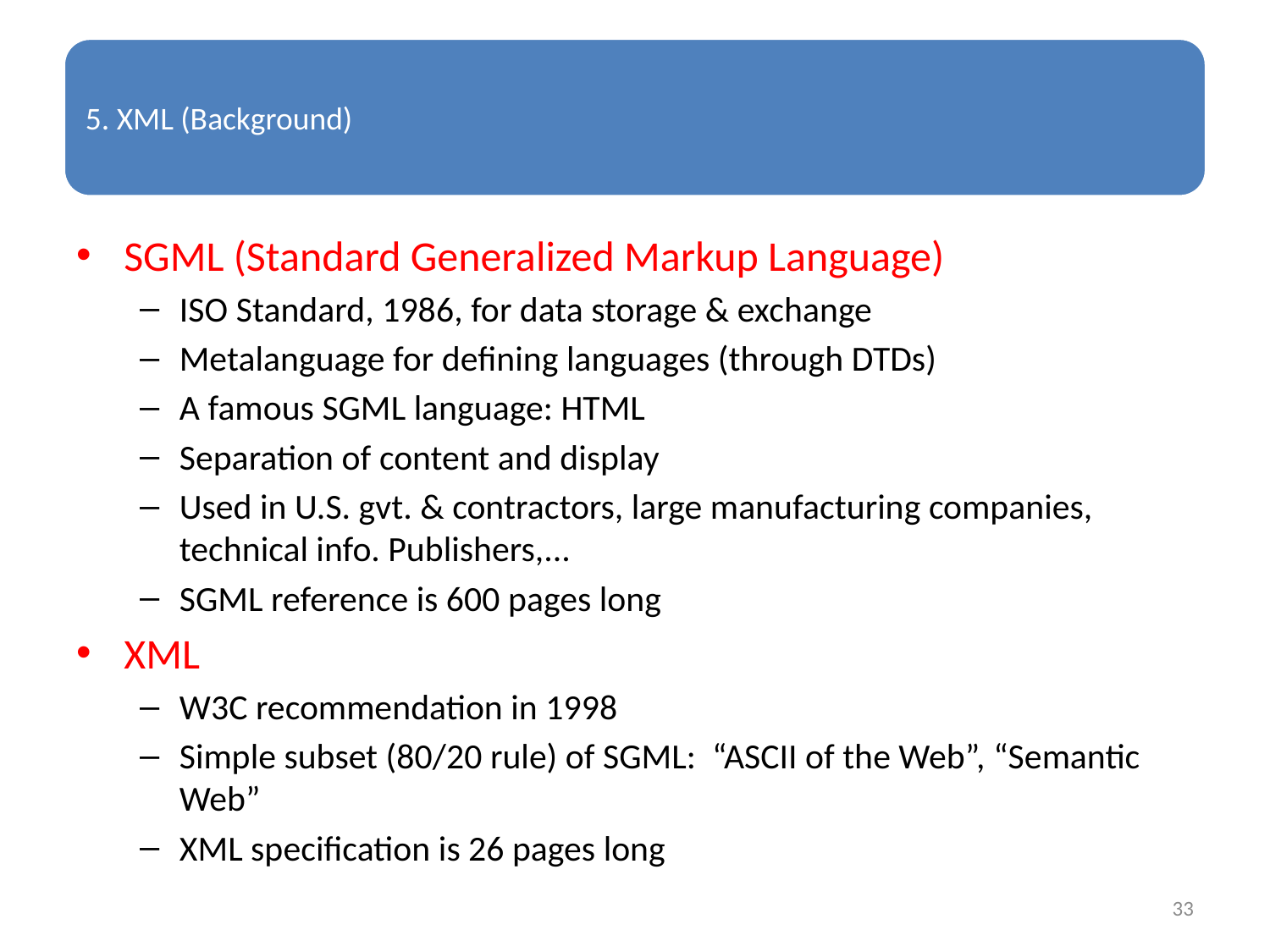

5. XML (Background)
SGML (Standard Generalized Markup Language)
ISO Standard, 1986, for data storage & exchange
Metalanguage for defining languages (through DTDs)
A famous SGML language: HTML
Separation of content and display
Used in U.S. gvt. & contractors, large manufacturing companies, technical info. Publishers,...
SGML reference is 600 pages long
XML
W3C recommendation in 1998
Simple subset (80/20 rule) of SGML:  “ASCII of the Web”, “Semantic Web”
XML specification is 26 pages long

33